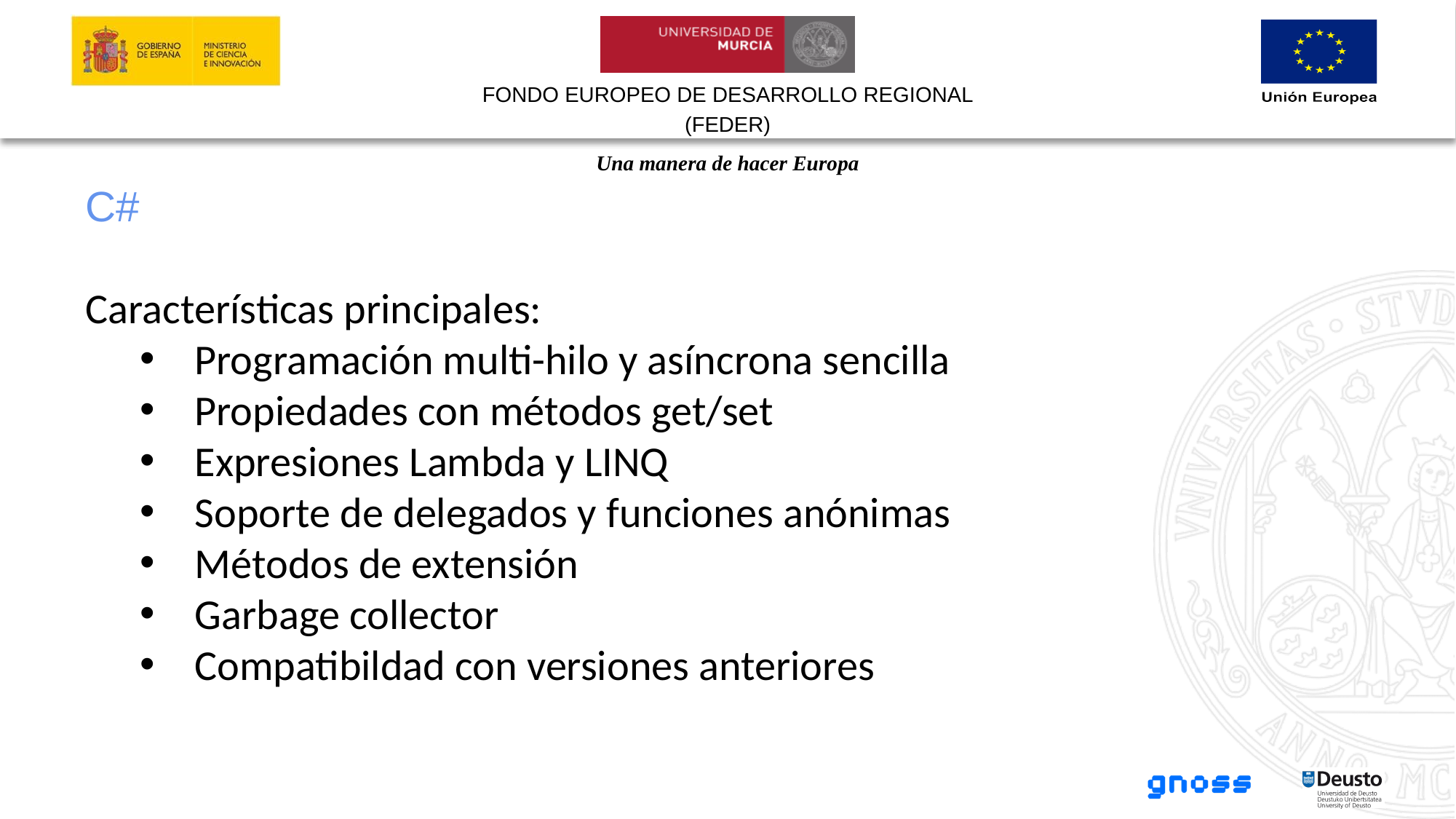

C#

Características principales:
Programación multi-hilo y asíncrona sencilla
Propiedades con métodos get/set
Expresiones Lambda y LINQ
Soporte de delegados y funciones anónimas
Métodos de extensión
Garbage collector
Compatibildad con versiones anteriores